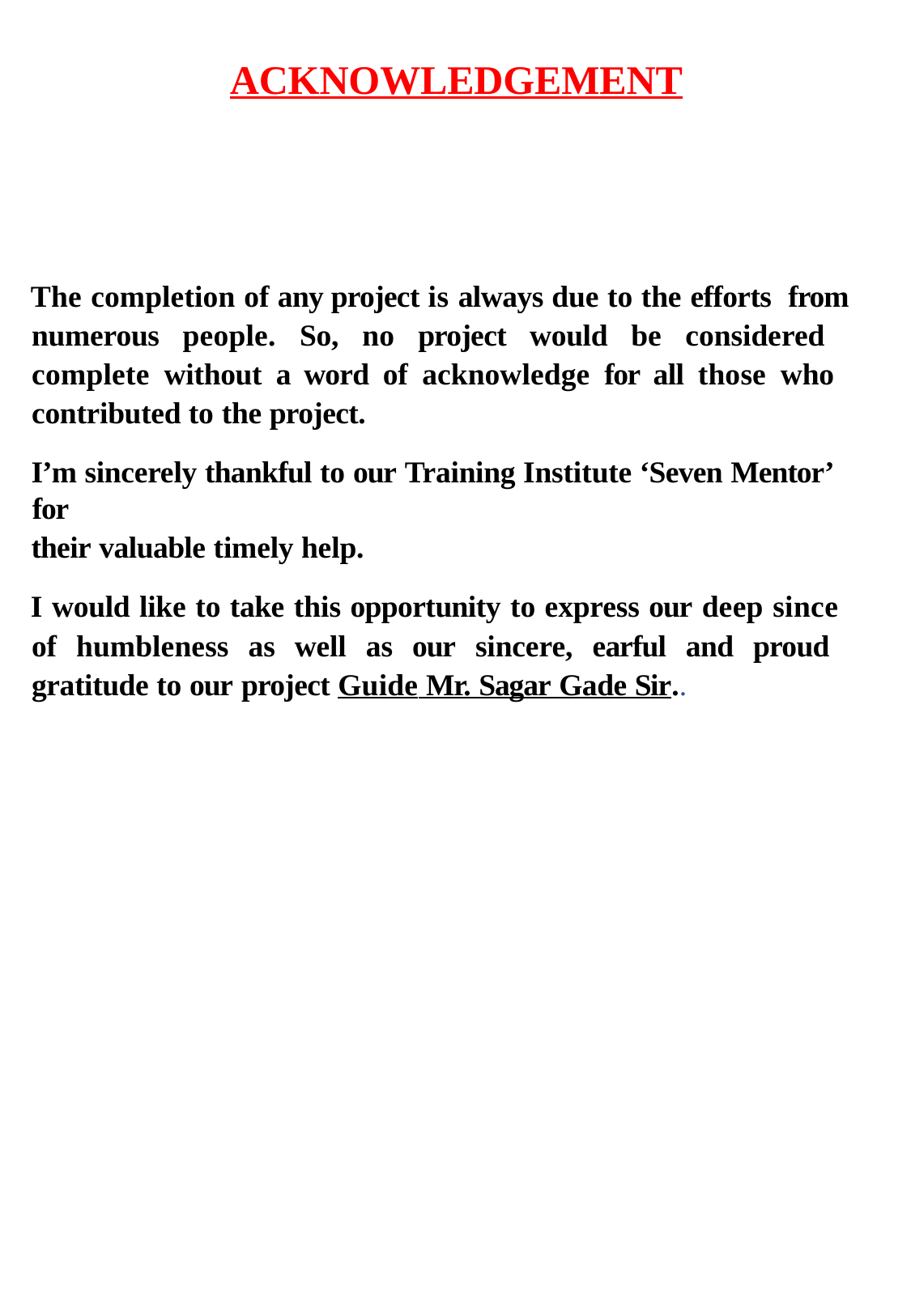

ACKNOWLEDGEMENT
The completion of any project is always due to the efforts  from numerous people. So, no project would be considered  complete without a word of acknowledge for all those who  contributed to the project.
I’m sincerely thankful to our Training Institute ‘Seven Mentor’ for
their valuable timely help.
I would like to take this opportunity to express our deep since  of humbleness as well as our sincere, earful and proud  gratitude to our project Guide Mr. Sagar Gade Sir..